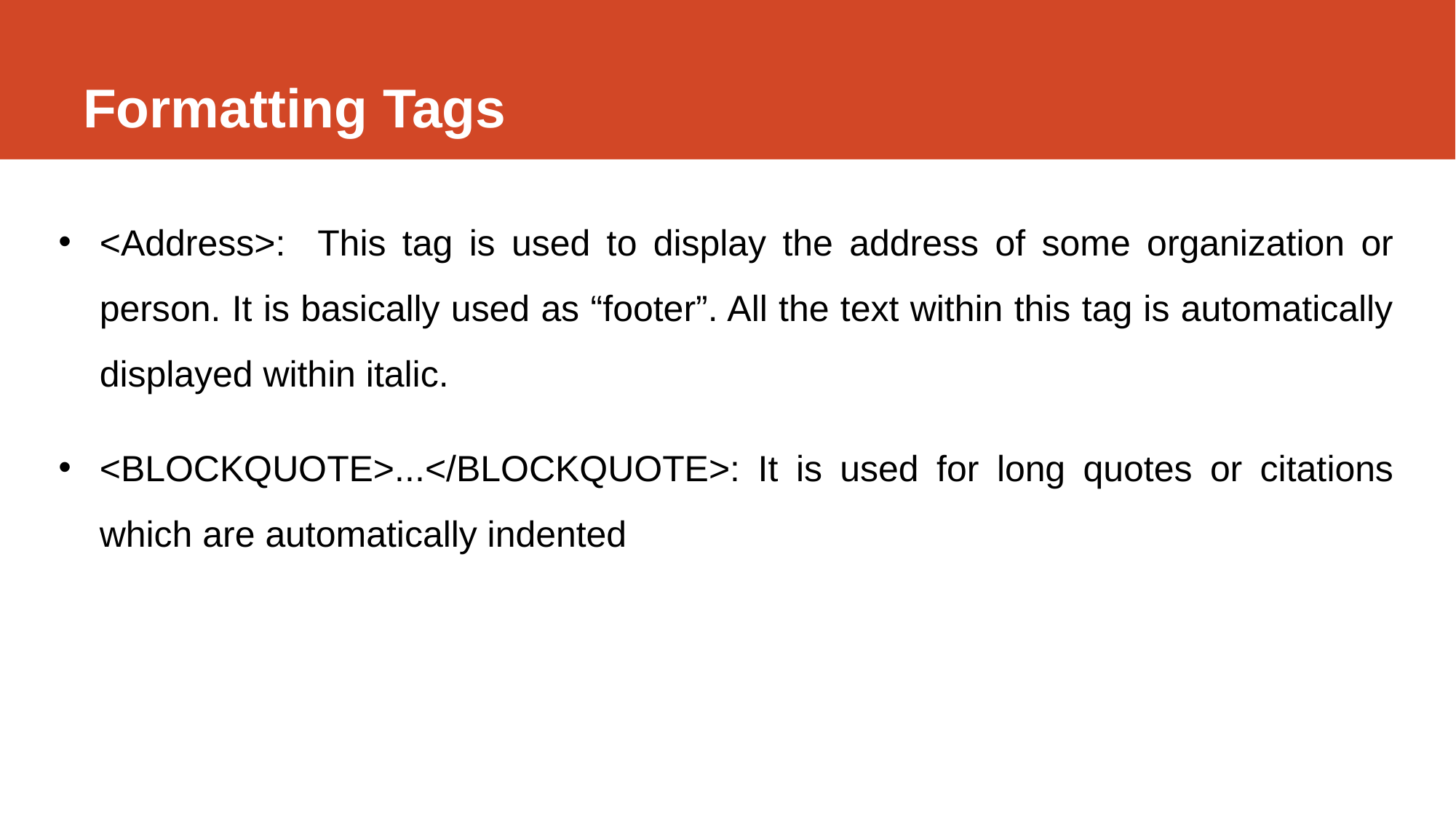

# Formatting Tags
<Address>:  This tag is used to display the address of some organization or person. It is basically used as “footer”. All the text within this tag is automatically displayed within italic.
<BLOCKQUOTE>...</BLOCKQUOTE>: It is used for long quotes or citations which are automatically indented